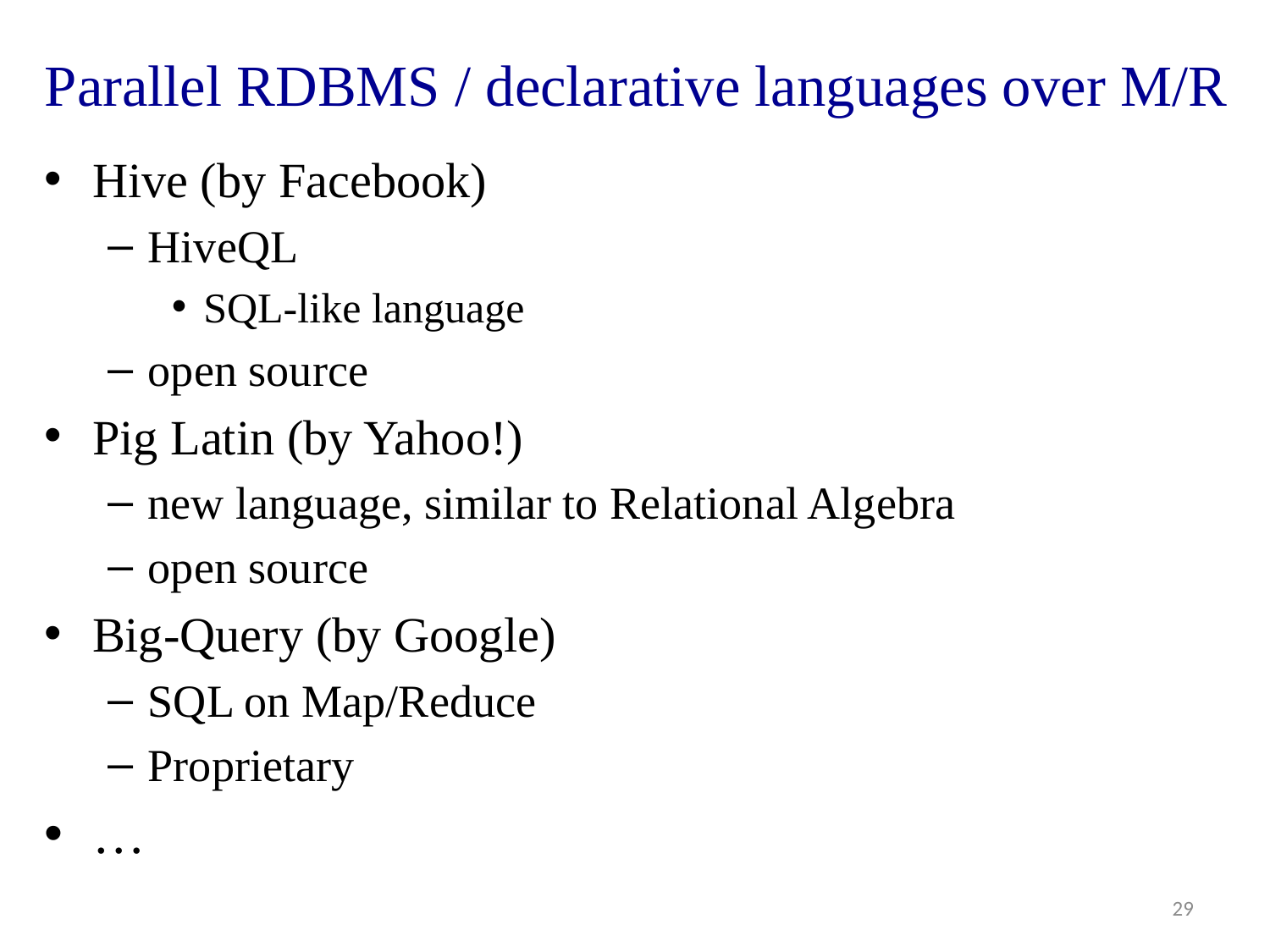

# Parallel RDBMS / declarative languages over M/R
Hive (by Facebook)
HiveQL
SQL-like language
open source
Pig Latin (by Yahoo!)
new language, similar to Relational Algebra
open source
Big-Query (by Google)
SQL on Map/Reduce
Proprietary
…

29